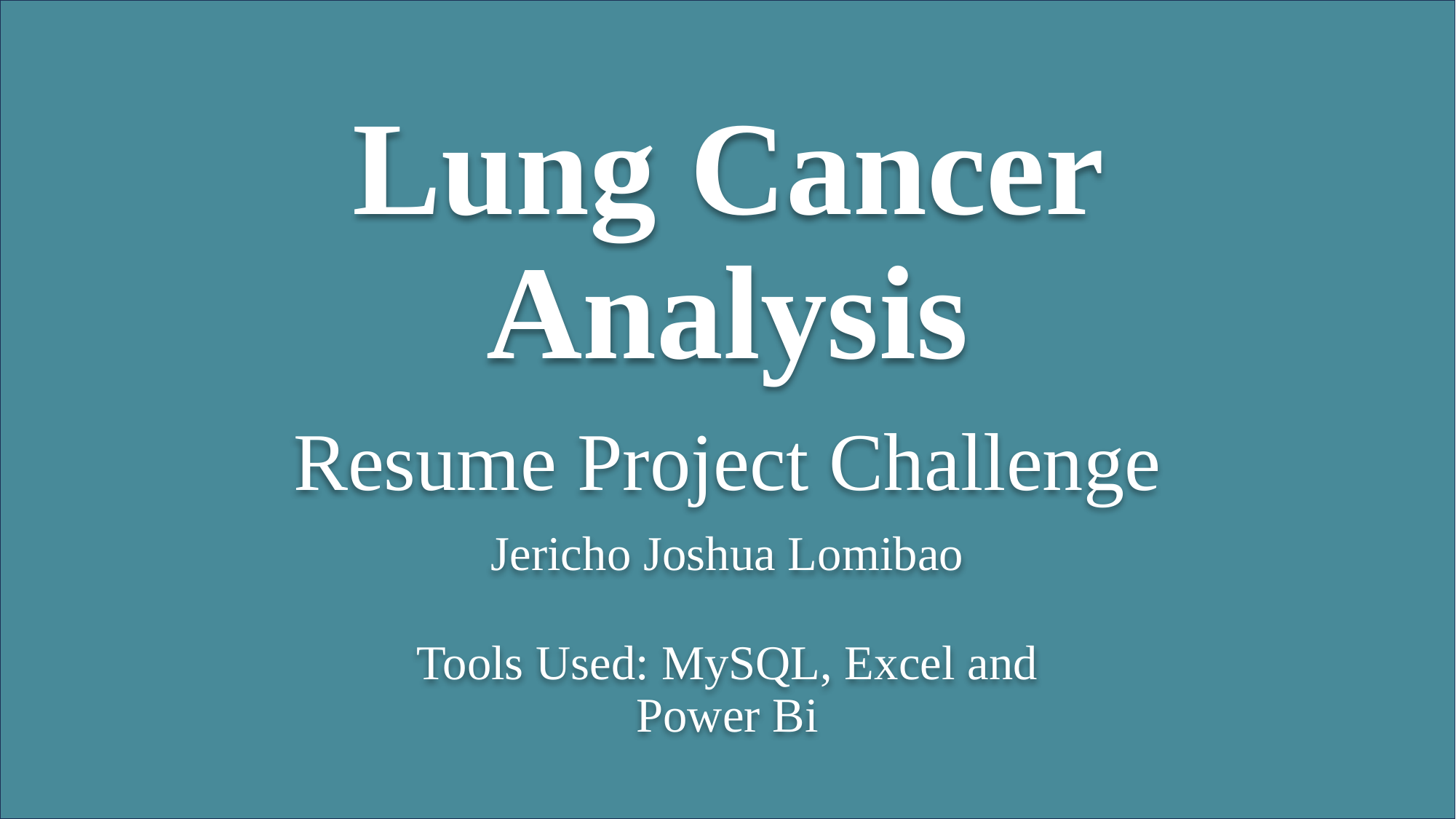

Lung Cancer Analysis
#

Resume Project Challenge
Jericho Joshua Lomibao
Tools Used: MySQL, Excel and Power Bi